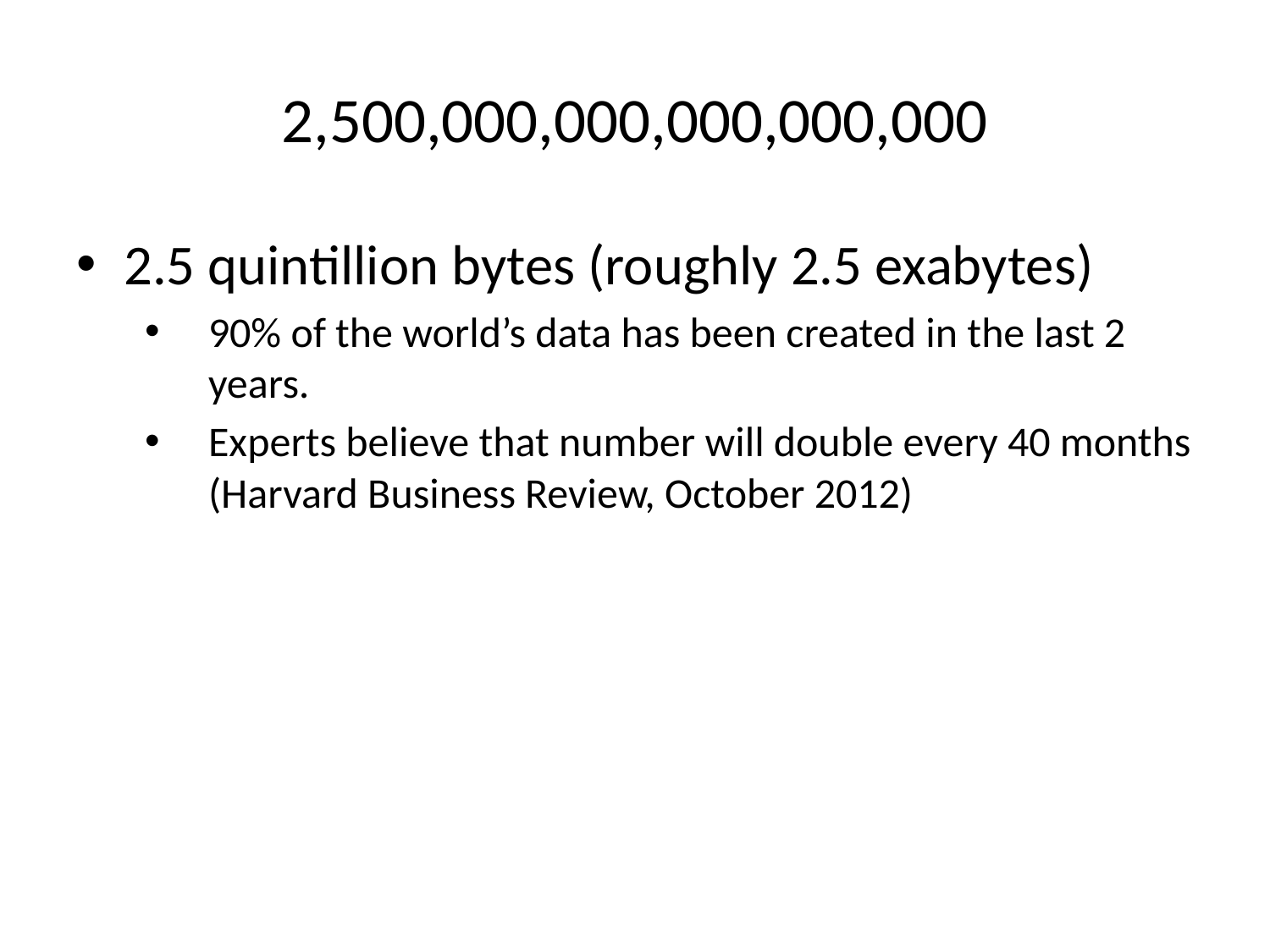

# 2,500,000,000,000,000,000
2.5 quintillion bytes (roughly 2.5 exabytes)
90% of the world’s data has been created in the last 2 years.
Experts believe that number will double every 40 months (Harvard Business Review, October 2012)